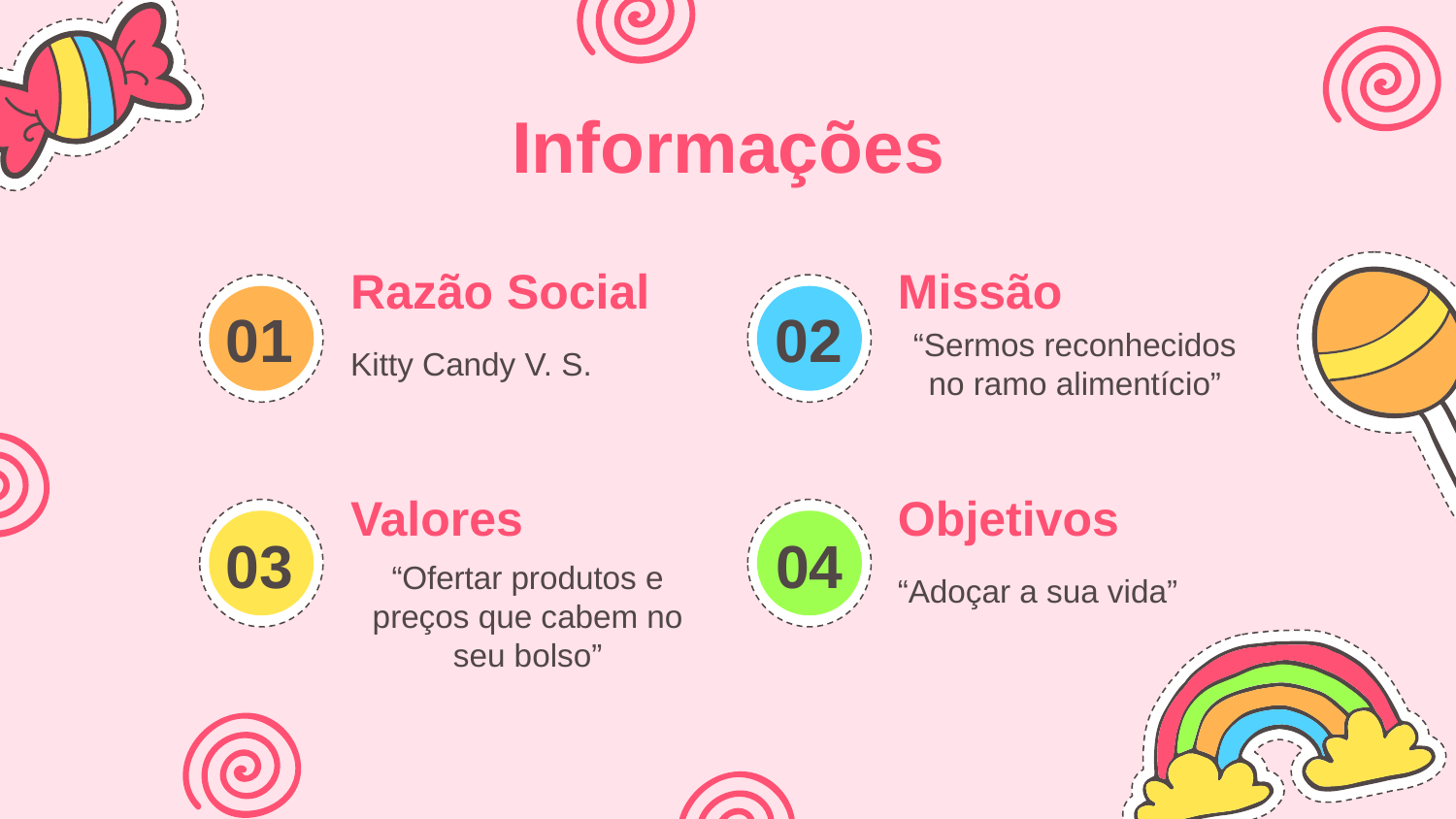

Informações
Razão Social
Missão
# 01
02

Kitty Candy V. S.
“Sermos reconhecidos no ramo alimentício”
Valores
Objetivos
03
04

“Adoçar a sua vida”
“Ofertar produtos e preços que cabem no seu bolso”